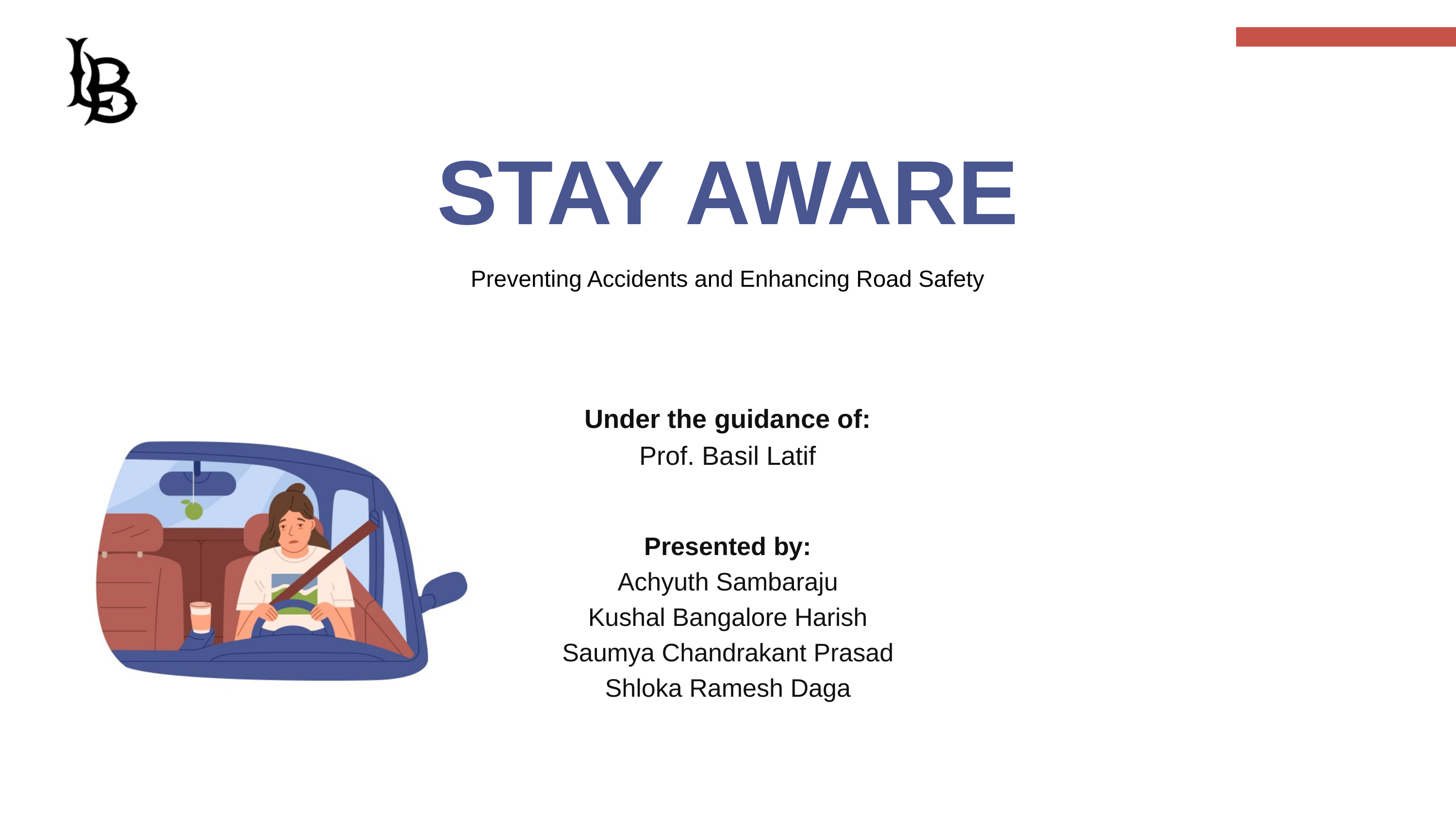

STAY AWARE
Preventing Accidents and Enhancing Road Safety
Under the guidance of:
Prof. Basil Latif

Presented by:
Achyuth Sambaraju
Kushal Bangalore Harish
Saumya Chandrakant Prasad
Shloka Ramesh Daga